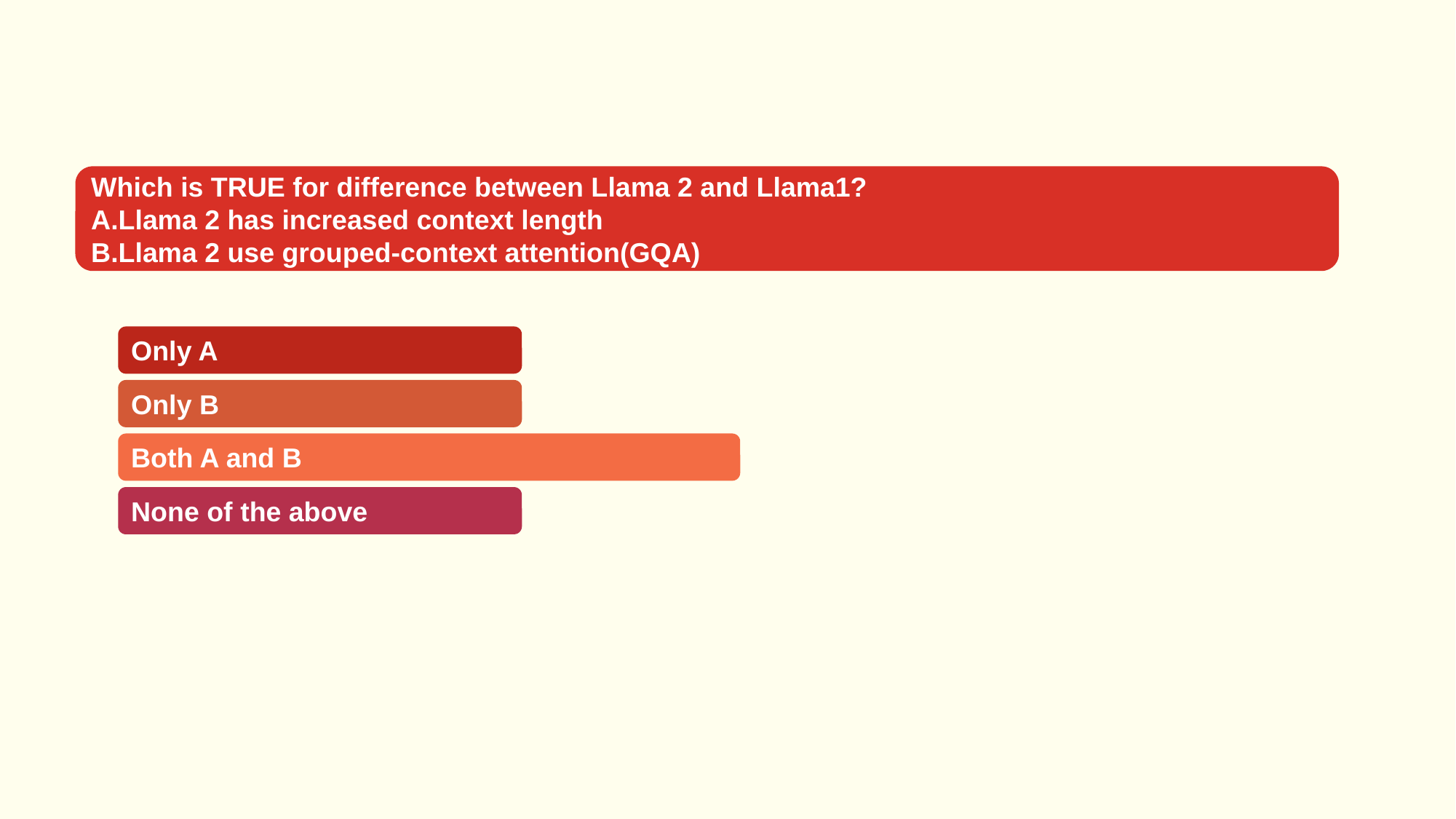

Which is TRUE for difference between Llama 2 and Llama1?
A.Llama 2 has increased context length
B.Llama 2 use grouped-context attention(GQA)
Only A
Only B
Both A and B
None of the above